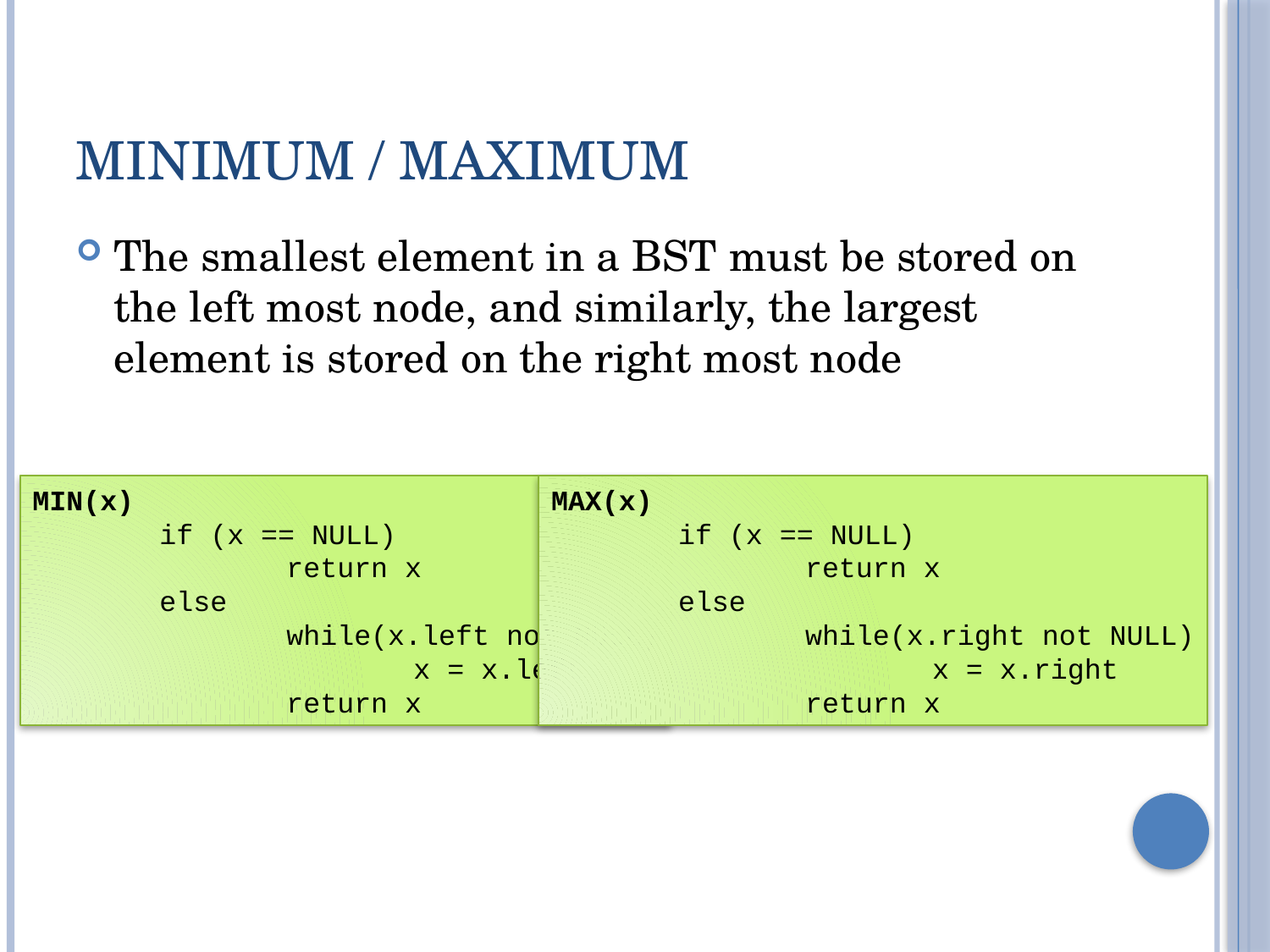

# Minimum / Maximum
The smallest element in a BST must be stored on the left most node, and similarly, the largest element is stored on the right most node
MIN(x)
	if (x == NULL)
		return x
	else
		while(x.left not NULL)
			x = x.left
		return x
MAX(x)
	if (x == NULL)
		return x
	else
		while(x.right not NULL)
			x = x.right
		return x